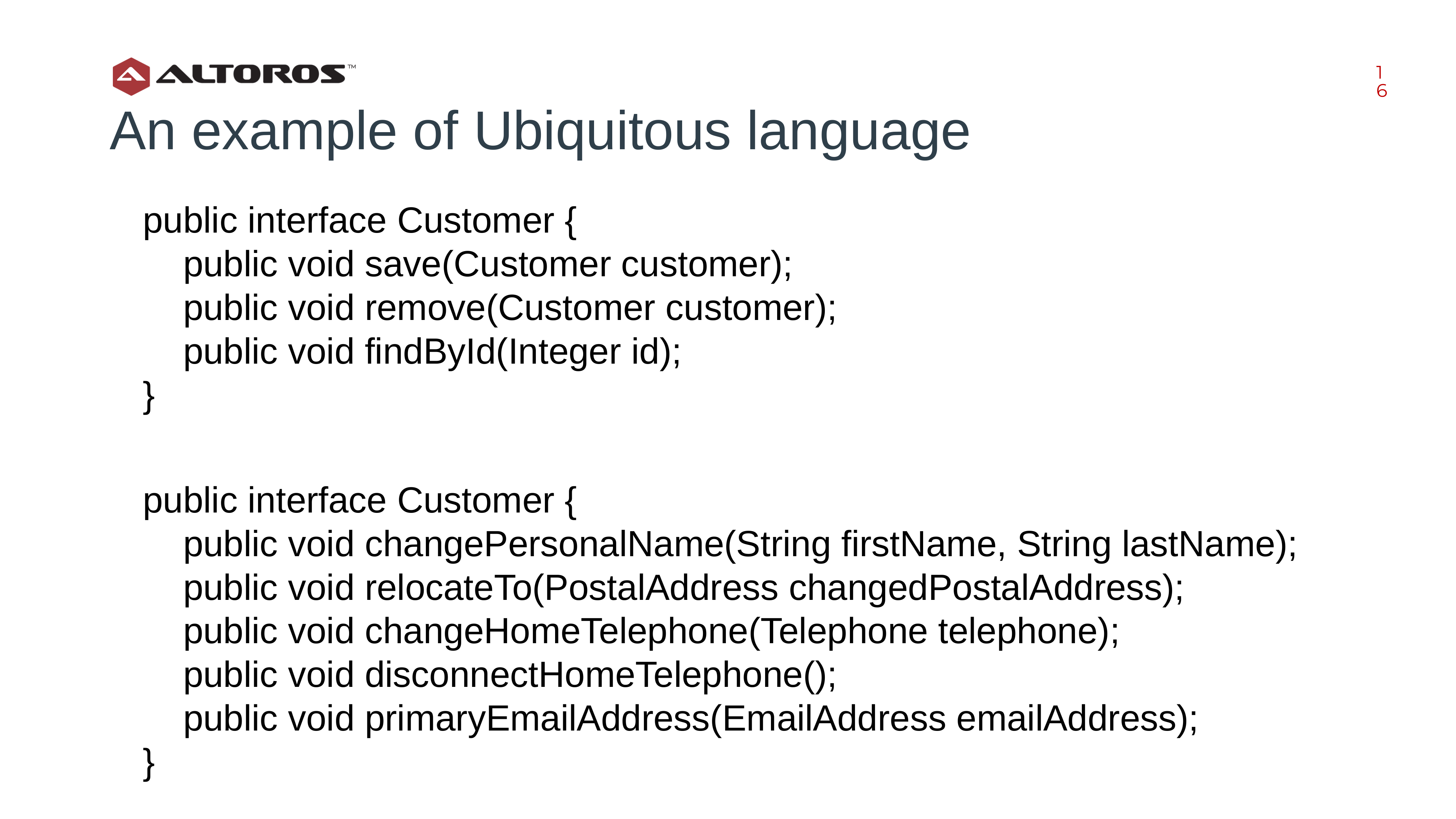

16
An example of Ubiquitous language
public interface Customer {
    public void save(Customer customer);
    public void remove(Customer customer);
    public void findById(Integer id);
}
public interface Customer {
    public void changePersonalName(String firstName, String lastName);
    public void relocateTo(PostalAddress changedPostalAddress);
    public void changeHomeTelephone(Telephone telephone);
    public void disconnectHomeTelephone();
    public void primaryEmailAddress(EmailAddress emailAddress);
}